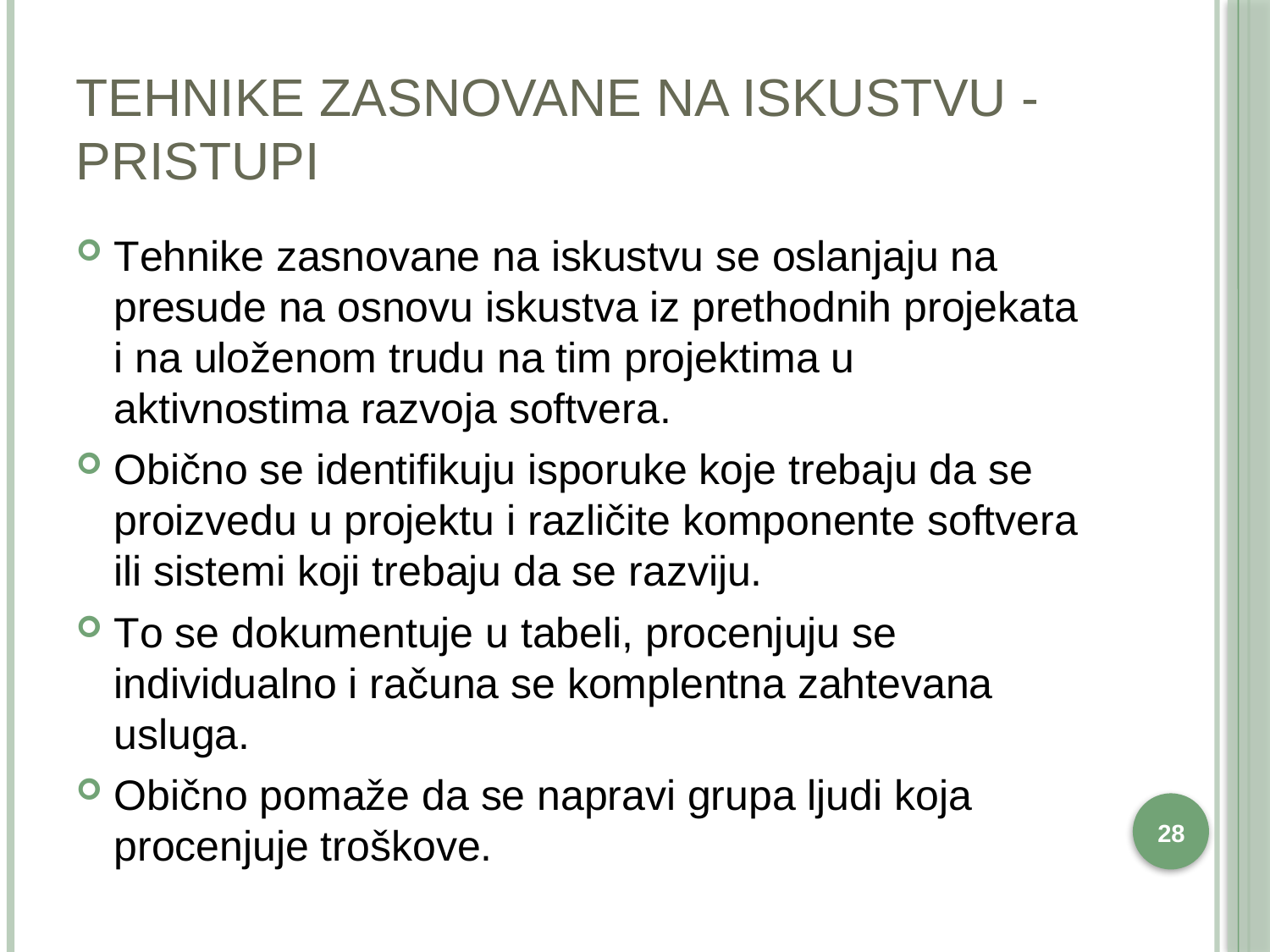

# Tehnike zasnovane na iskustvu - pristupi
Tehnike zasnovane na iskustvu se oslanjaju na presude na osnovu iskustva iz prethodnih projekata i na uloženom trudu na tim projektima u aktivnostima razvoja softvera.
Obično se identifikuju isporuke koje trebaju da se proizvedu u projektu i različite komponente softvera ili sistemi koji trebaju da se razviju.
To se dokumentuje u tabeli, procenjuju se individualno i računa se komplentna zahtevana usluga.
Obično pomaže da se napravi grupa ljudi koja procenjuje troškove.
28